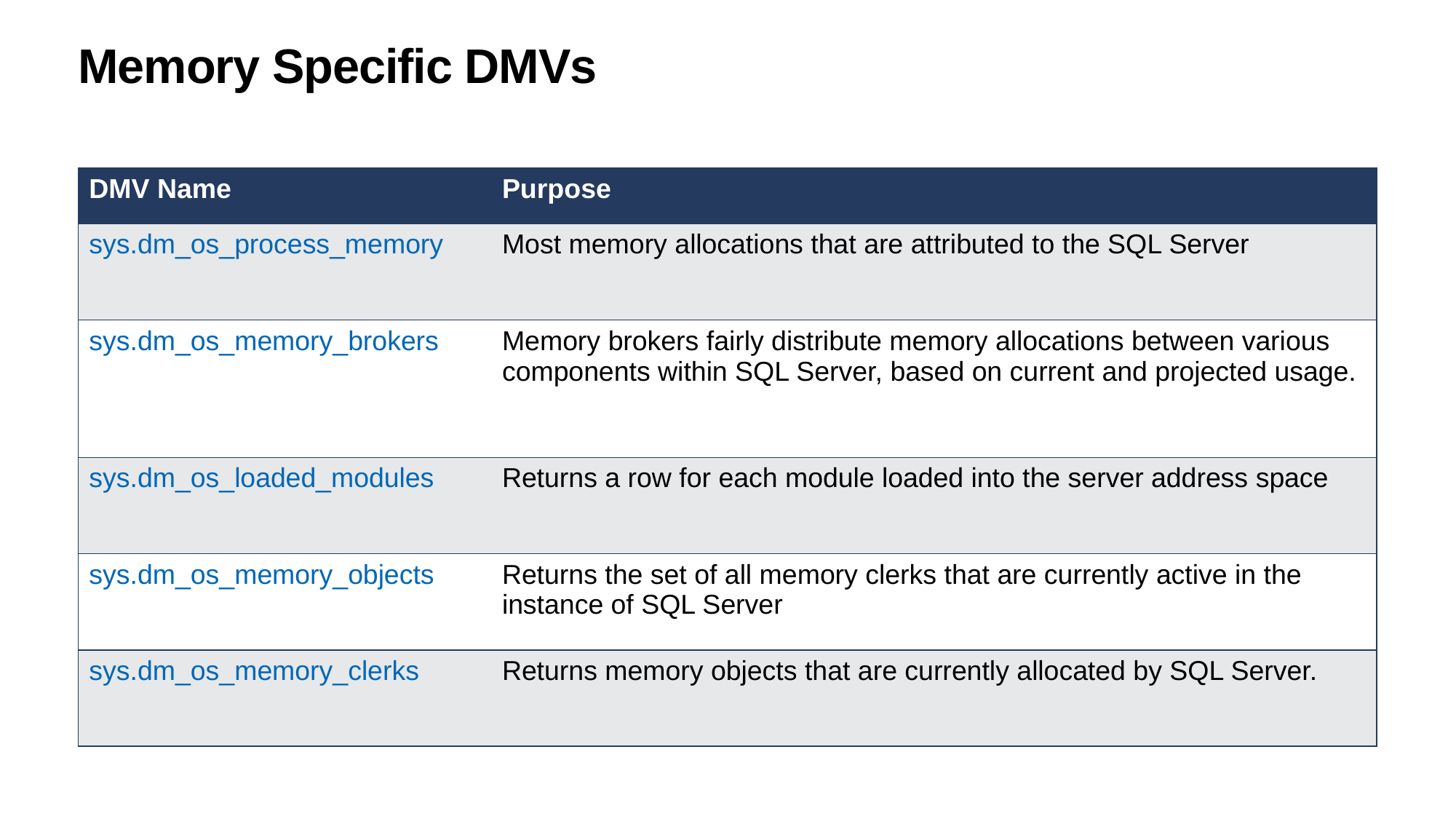

# Memory Specific DMVs
| DMV Name | Purpose |
| --- | --- |
| sys.dm\_os\_process\_memory | Most memory allocations that are attributed to the SQL Server |
| sys.dm\_os\_memory\_brokers | Memory brokers fairly distribute memory allocations between various components within SQL Server, based on current and projected usage. |
| sys.dm\_os\_loaded\_modules | Returns a row for each module loaded into the server address space |
| sys.dm\_os\_memory\_objects | Returns the set of all memory clerks that are currently active in the instance of SQL Server |
| sys.dm\_os\_memory\_clerks | Returns memory objects that are currently allocated by SQL Server. |